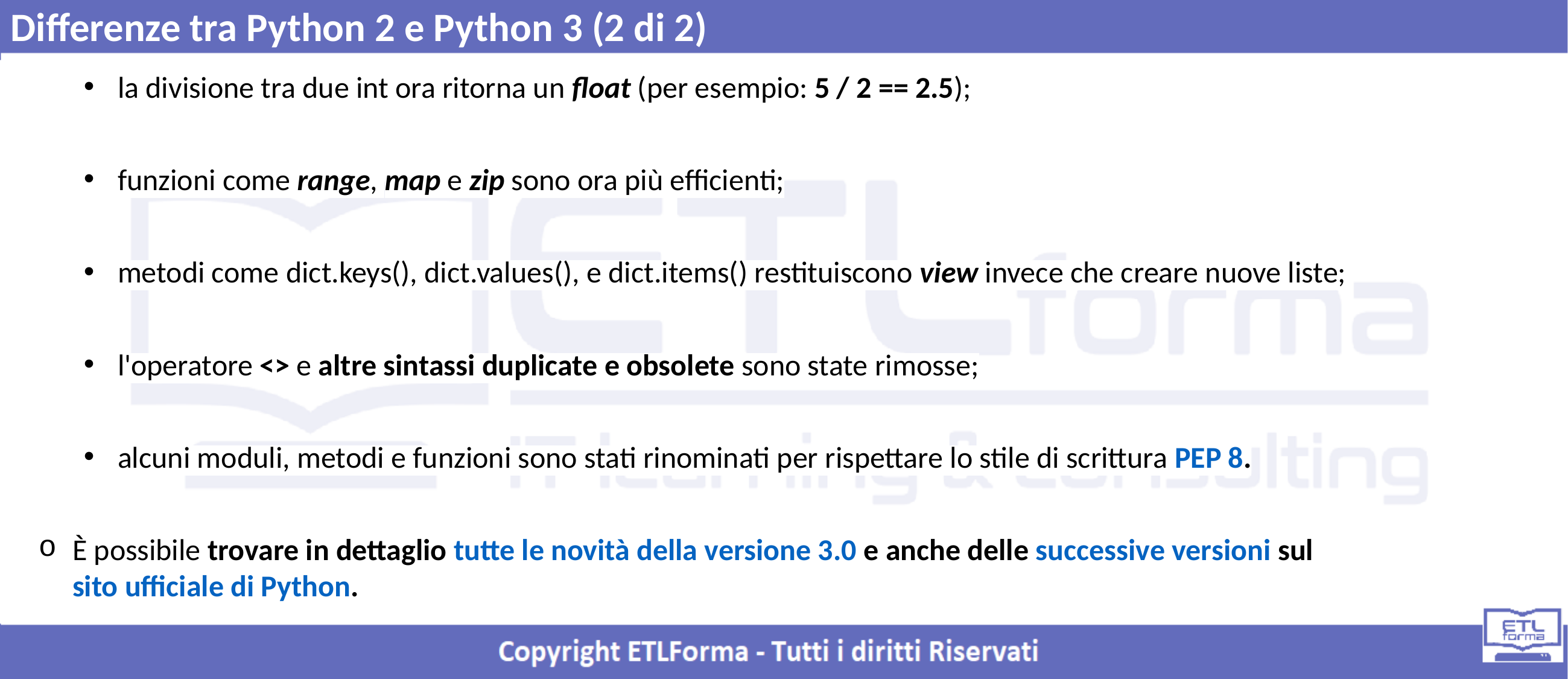

Differenze tra Python 2 e Python 3 (2 di 2)
la divisione tra due int ora ritorna un float (per esempio: 5 / 2 == 2.5);

funzioni come range, map e zip sono ora più efficienti;

metodi come dict.keys(), dict.values(), e dict.items() restituiscono view invece che creare nuove liste;

l'operatore <> e altre sintassi duplicate e obsolete sono state rimosse;

alcuni moduli, metodi e funzioni sono stati rinominati per rispettare lo stile di scrittura PEP 8.

È possibile trovare in dettaglio tutte le novità della versione 3.0 e anche delle successive versioni sul sito ufficiale di Python.